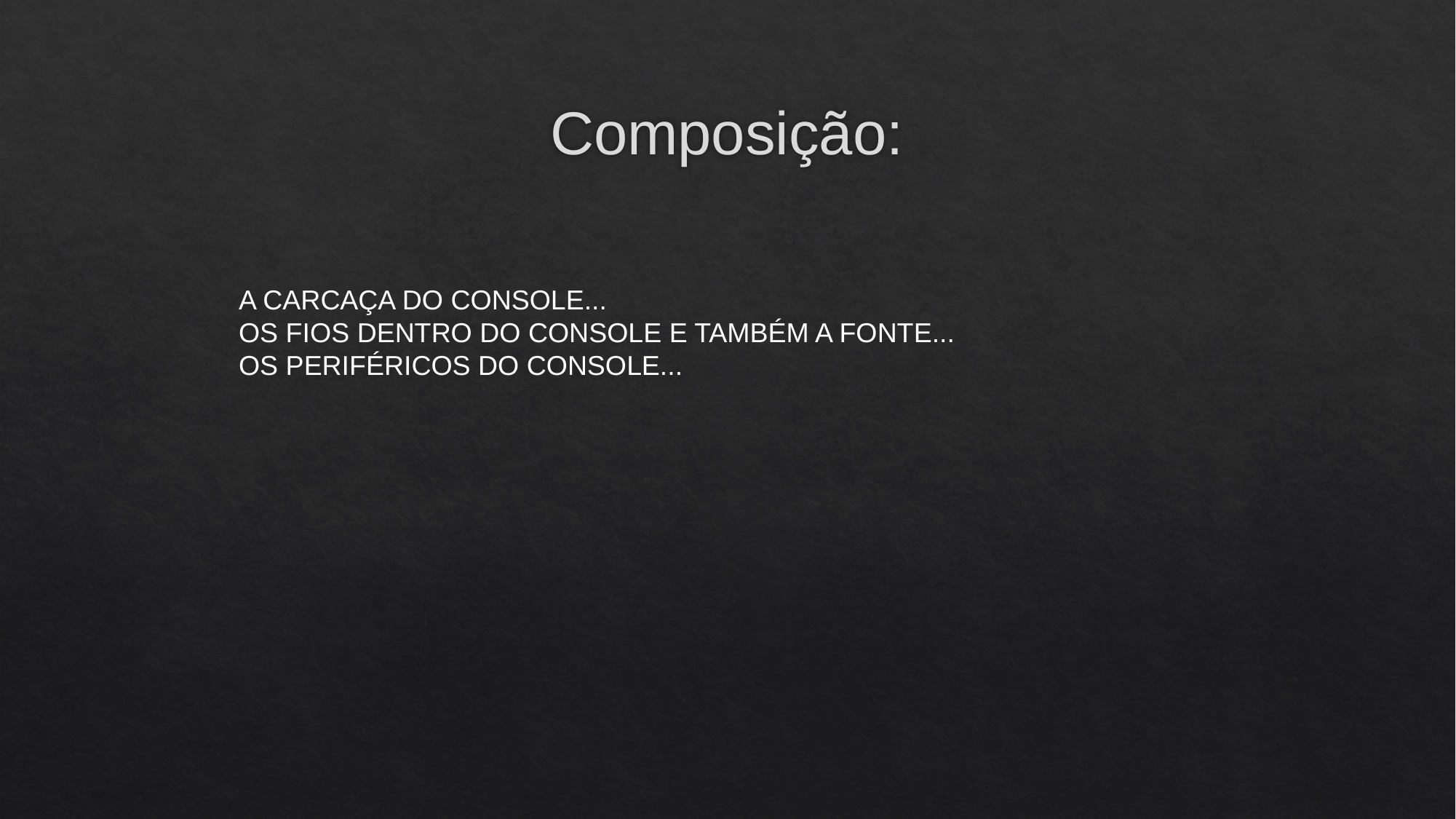

# Composição:
A CARCAÇA DO CONSOLE...
OS FIOS DENTRO DO CONSOLE E TAMBÉM A FONTE...
OS PERIFÉRICOS DO CONSOLE...